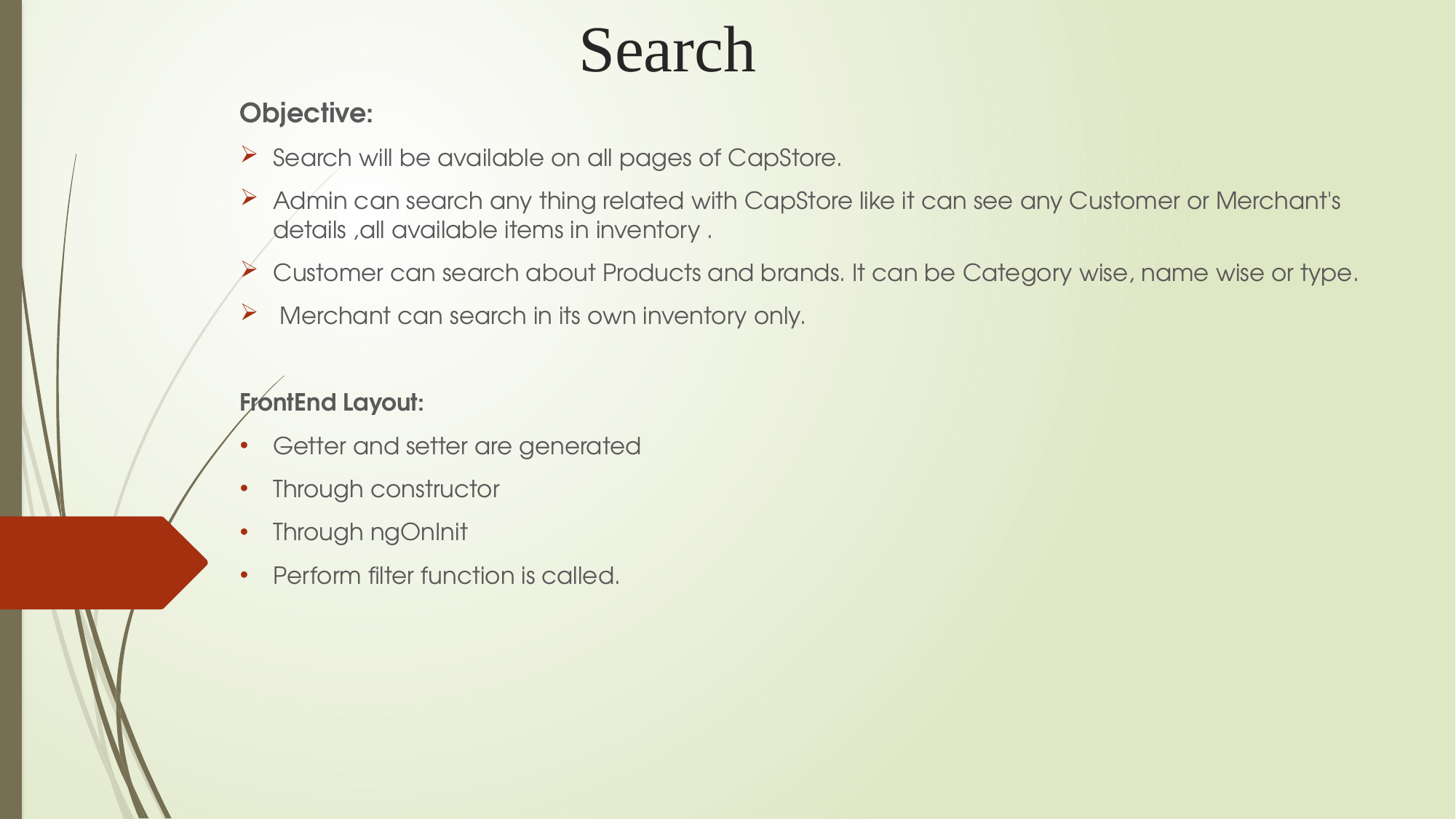

# Search
Objective:
Search will be available on all pages of CapStore.
Admin can search any thing related with CapStore like it can see any Customer or Merchant's details ,all available items in inventory .
Customer can search about Products and brands. It can be Category wise, name wise or type.
 Merchant can search in its own inventory only.

FrontEnd Layout:
Getter and setter are generated
Through constructor
Through ngOnInit
Perform filter function is called.